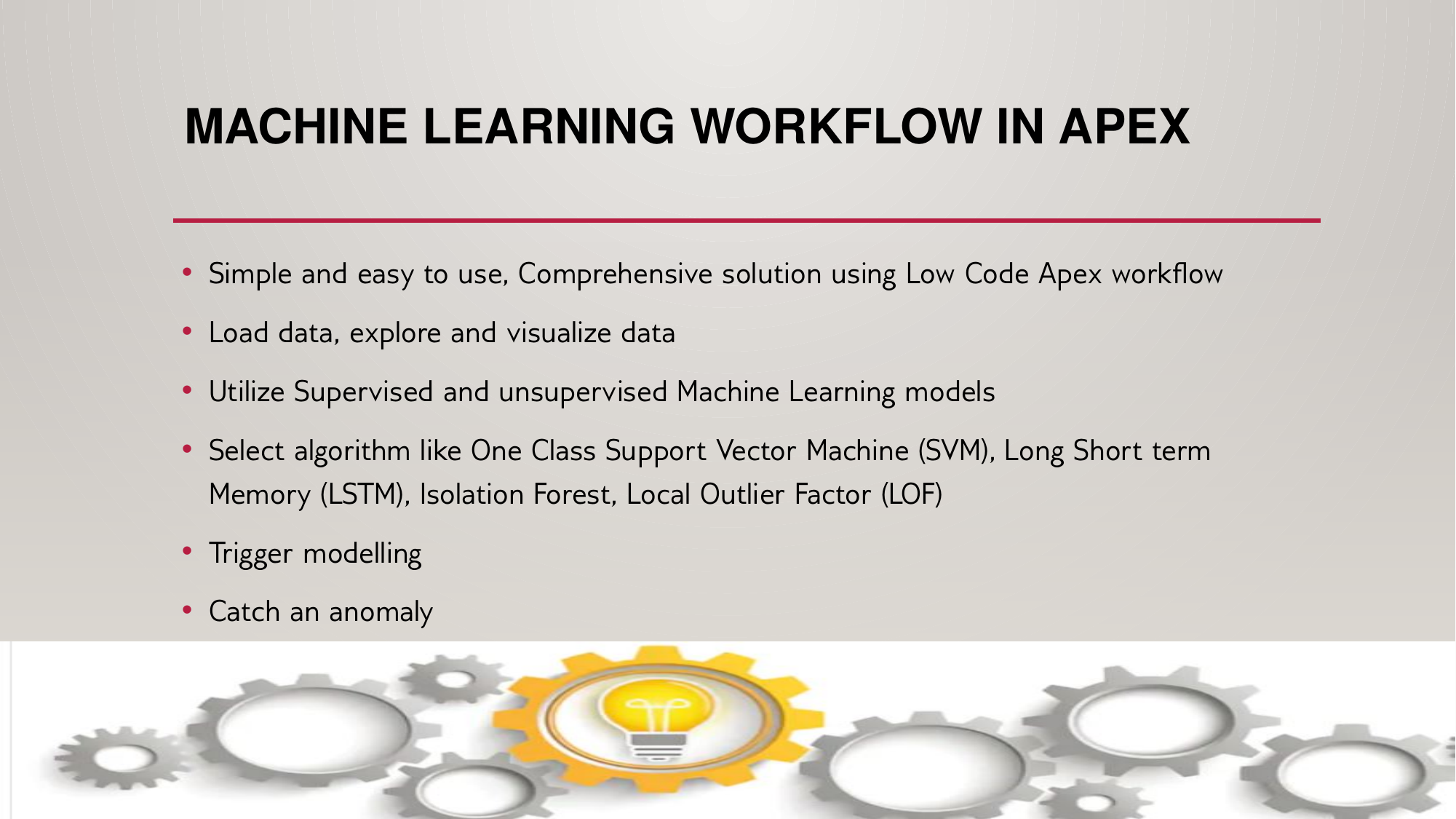

# Machine Learning workflow in Apex
Simple and easy to use, Comprehensive solution using Low Code Apex workflow
Load data, explore and visualize data
Utilize Supervised and unsupervised Machine Learning models
Select algorithm like One Class Support Vector Machine (SVM), Long Short term Memory (LSTM), Isolation Forest, Local Outlier Factor (LOF)
Trigger modelling
Catch an anomaly